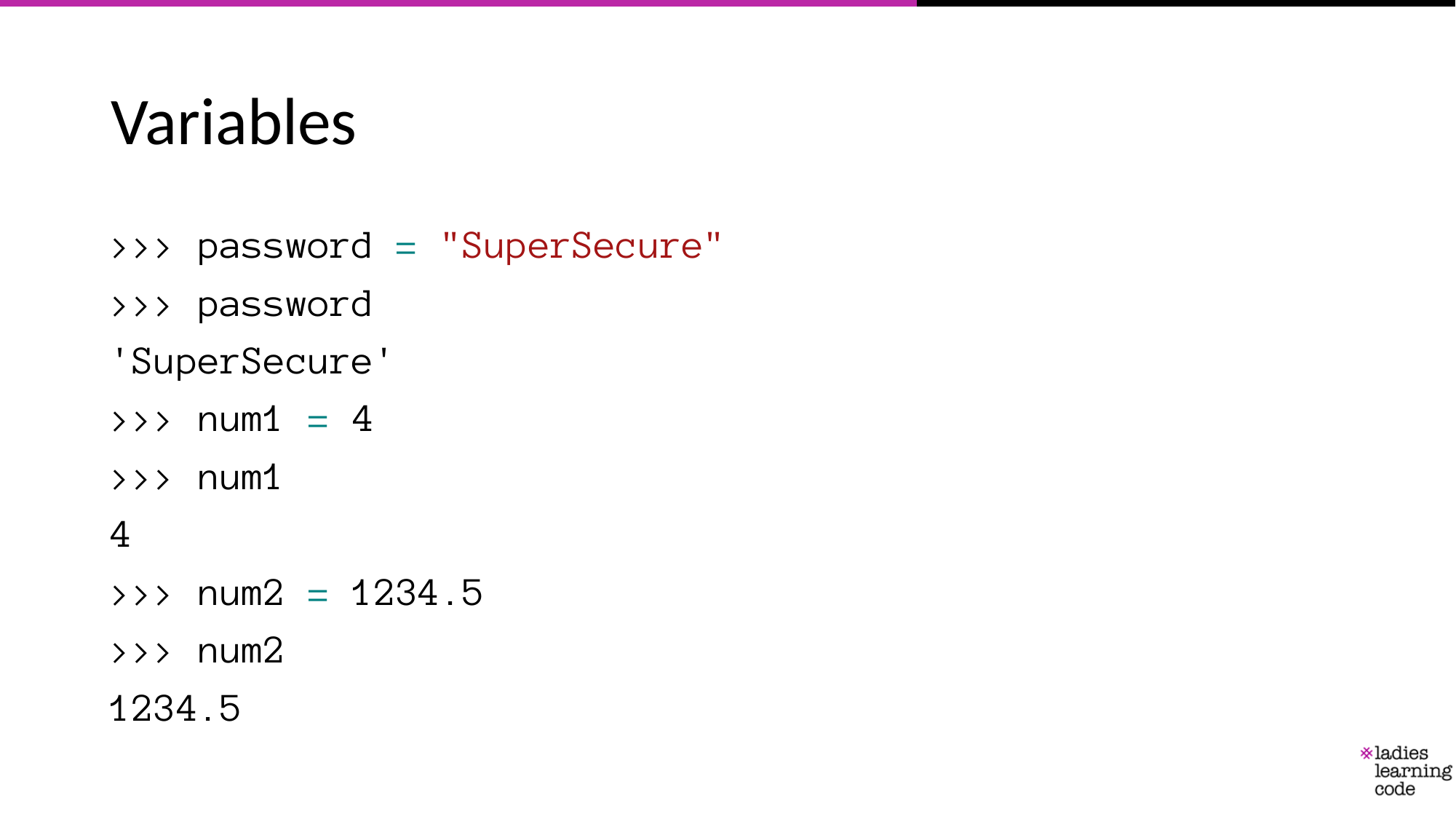

# Variables
>>> password = "SuperSecure"
>>> password
'SuperSecure'
>>> num1 = 4
>>> num1
4
>>> num2 = 1234.5
>>> num2
1234.5